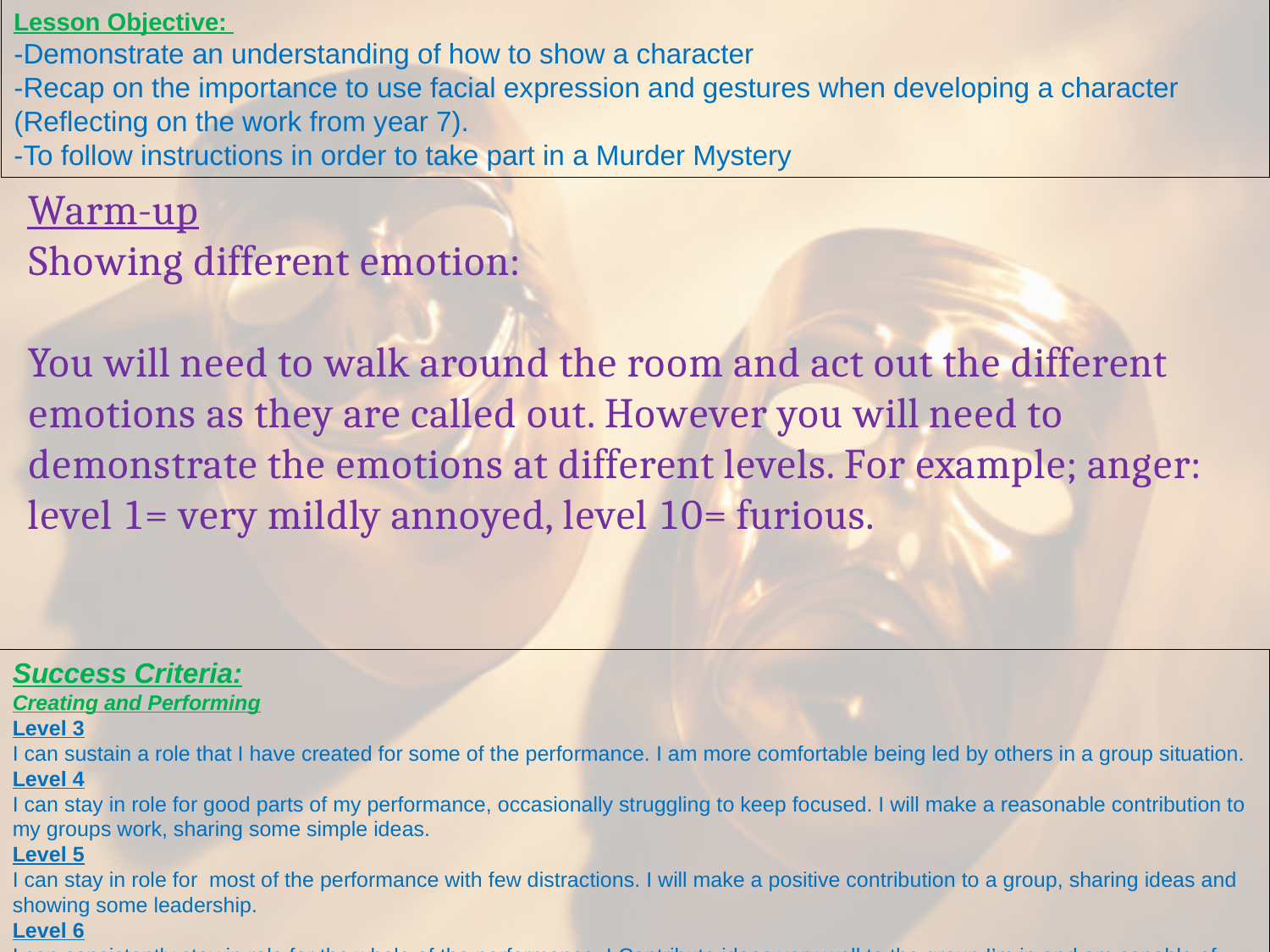

Lesson Objective:
-Demonstrate an understanding of how to show a character
-Recap on the importance to use facial expression and gestures when developing a character (Reflecting on the work from year 7).
-To follow instructions in order to take part in a Murder Mystery
Warm-up
Showing different emotion:

You will need to walk around the room and act out the different emotions as they are called out. However you will need to demonstrate the emotions at different levels. For example; anger: level 1= very mildly annoyed, level 10= furious.
Success Criteria:
Creating and Performing
Level 3
I can sustain a role that I have created for some of the performance. I am more comfortable being led by others in a group situation.
Level 4
I can stay in role for good parts of my performance, occasionally struggling to keep focused. I will make a reasonable contribution to my groups work, sharing some simple ideas.
Level 5
I can stay in role for  most of the performance with few distractions. I will make a positive contribution to a group, sharing ideas and showing some leadership.
Level 6
I can consistently stay in role for the whole of the performance. I Contribute ideas very well to the group I’m in and am capable of showing good leadership skills